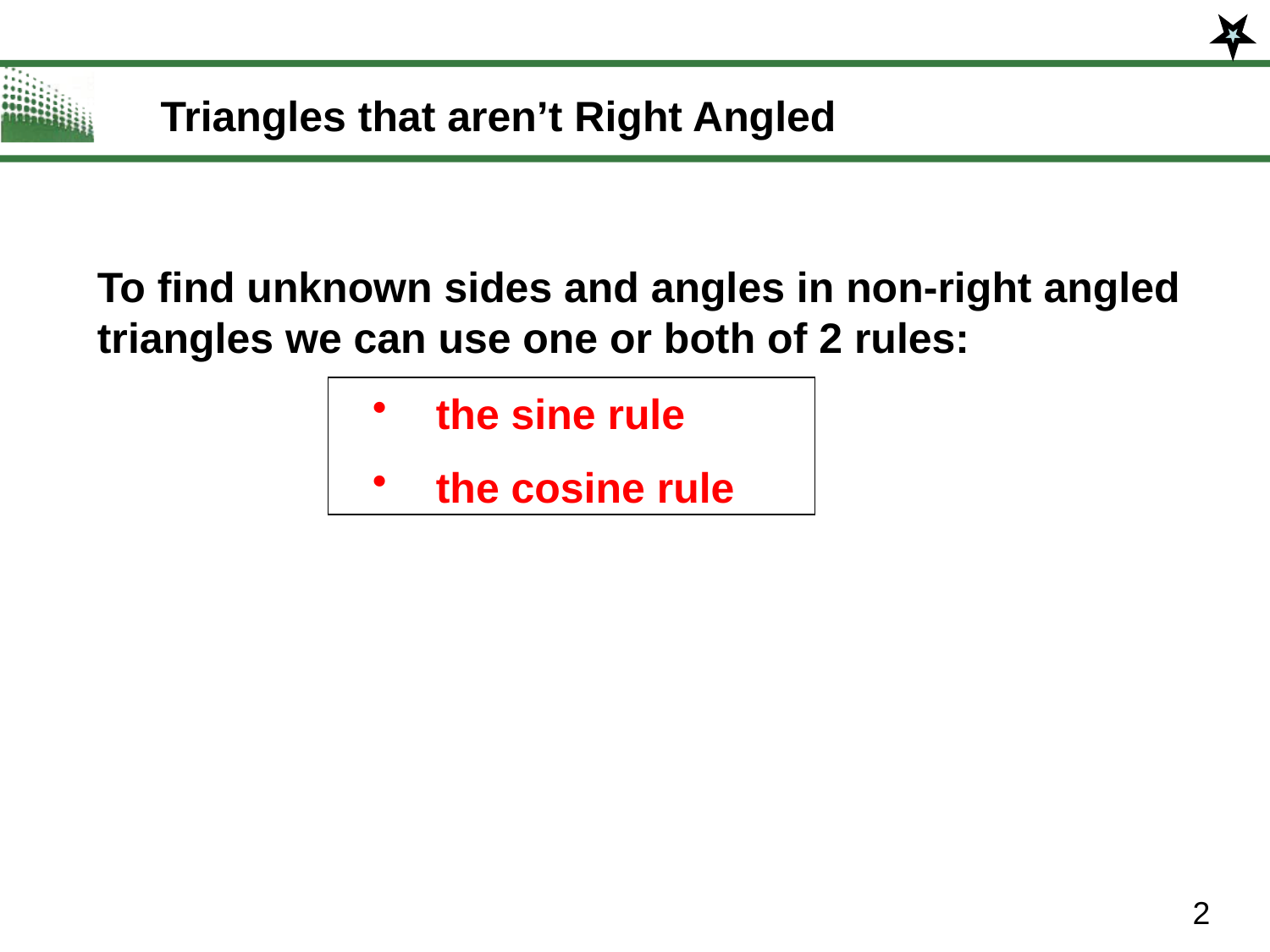

Triangles that aren’t Right Angled
To find unknown sides and angles in non-right angled triangles we can use one or both of 2 rules:

the sine rule
the cosine rule